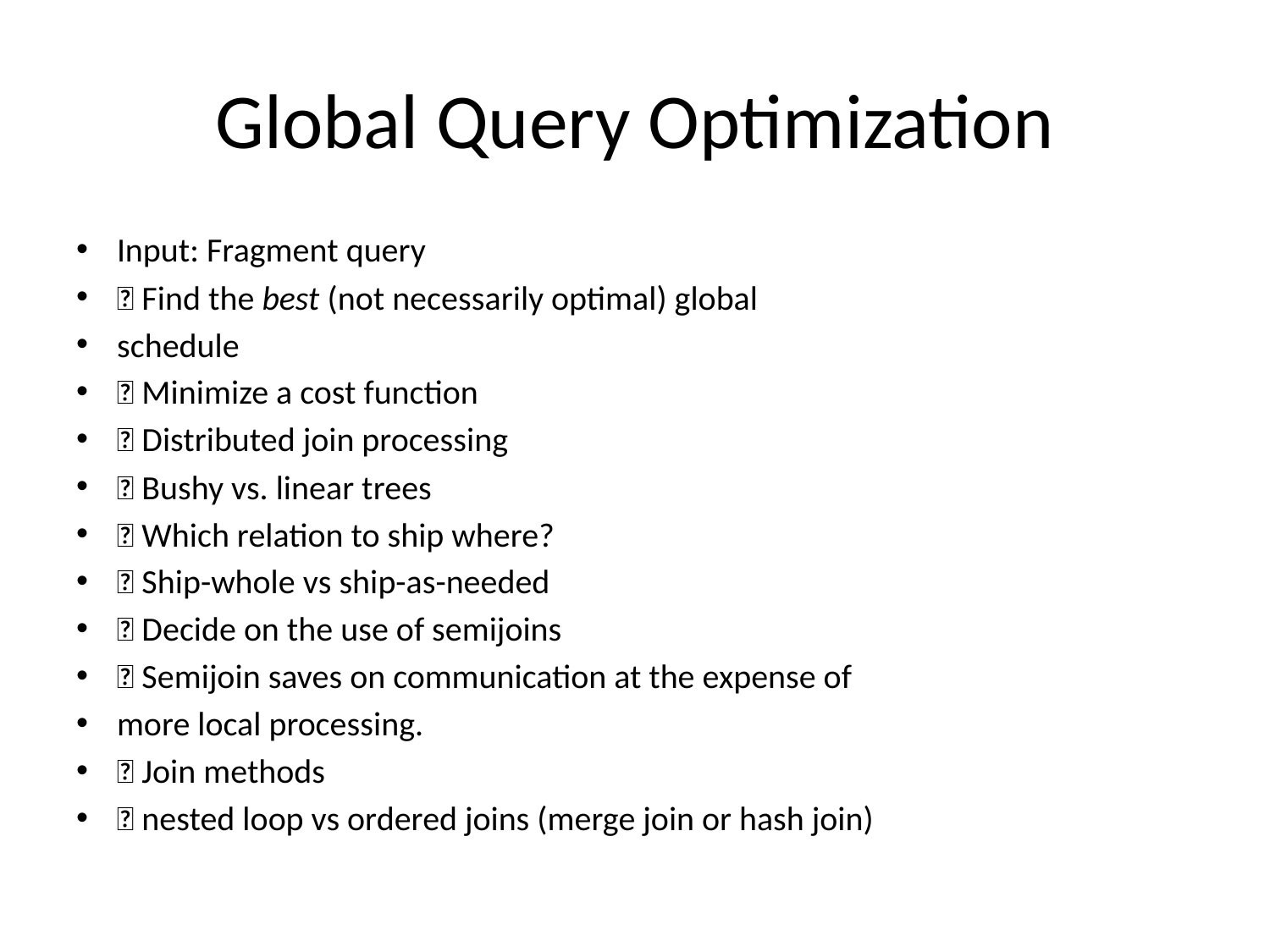

# Global Query Optimization
Input: Fragment query
􀁑 Find the best (not necessarily optimal) global
schedule
􀂯 Minimize a cost function
􀂯 Distributed join processing
􀁘 Bushy vs. linear trees
􀁘 Which relation to ship where?
􀁘 Ship-whole vs ship-as-needed
􀂯 Decide on the use of semijoins
􀁘 Semijoin saves on communication at the expense of
more local processing.
􀂯 Join methods
􀁘 nested loop vs ordered joins (merge join or hash join)